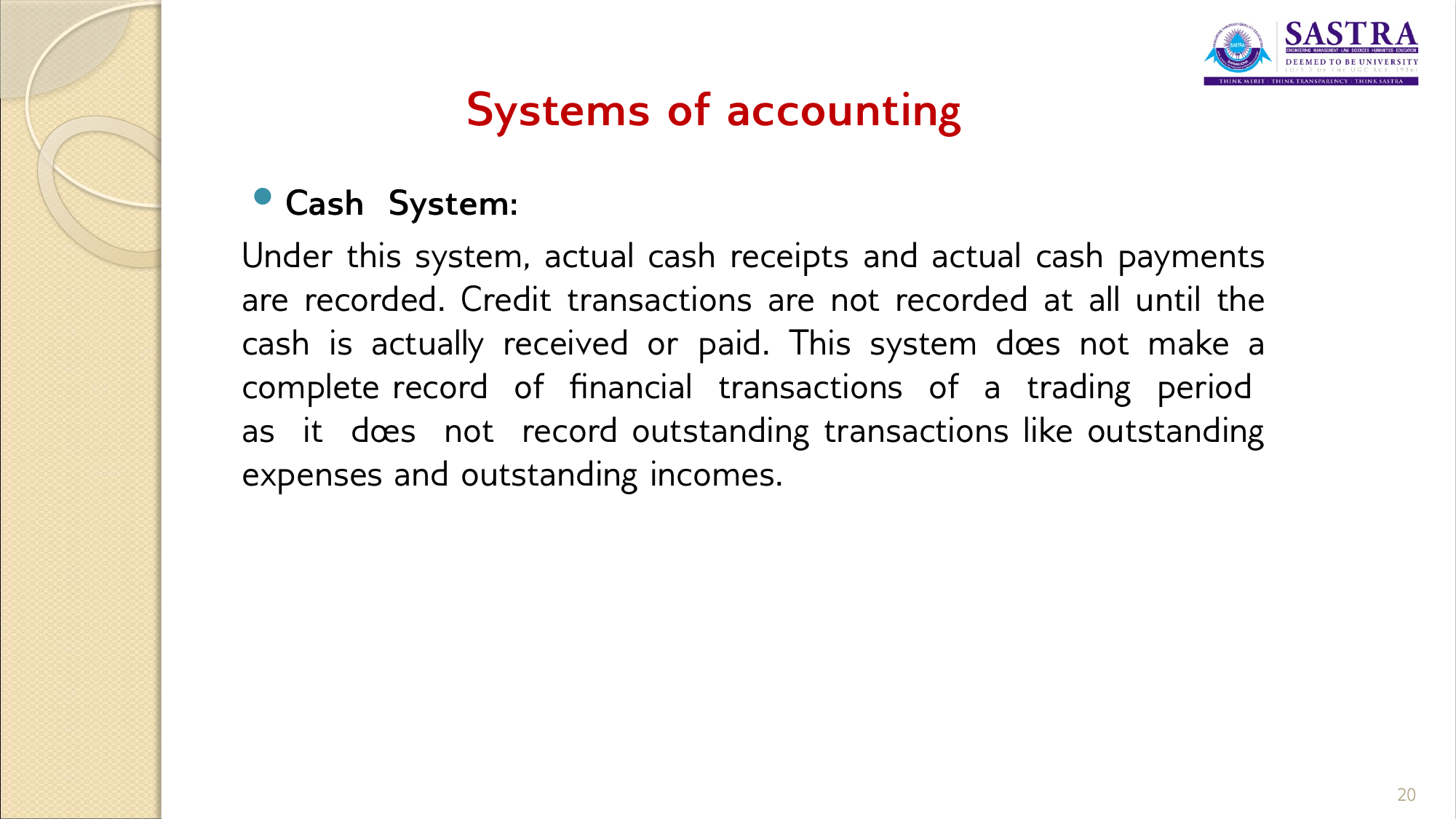

# Systems of accounting
Cash  System:
Under this system, actual cash receipts and actual cash payments are recorded. Credit transactions are not recorded at all until the cash is actually received or paid. This system does not make a complete record  of  financial  transactions  of  a  trading  period  as  it  does  not  record outstanding transactions like outstanding expenses and outstanding incomes.

20